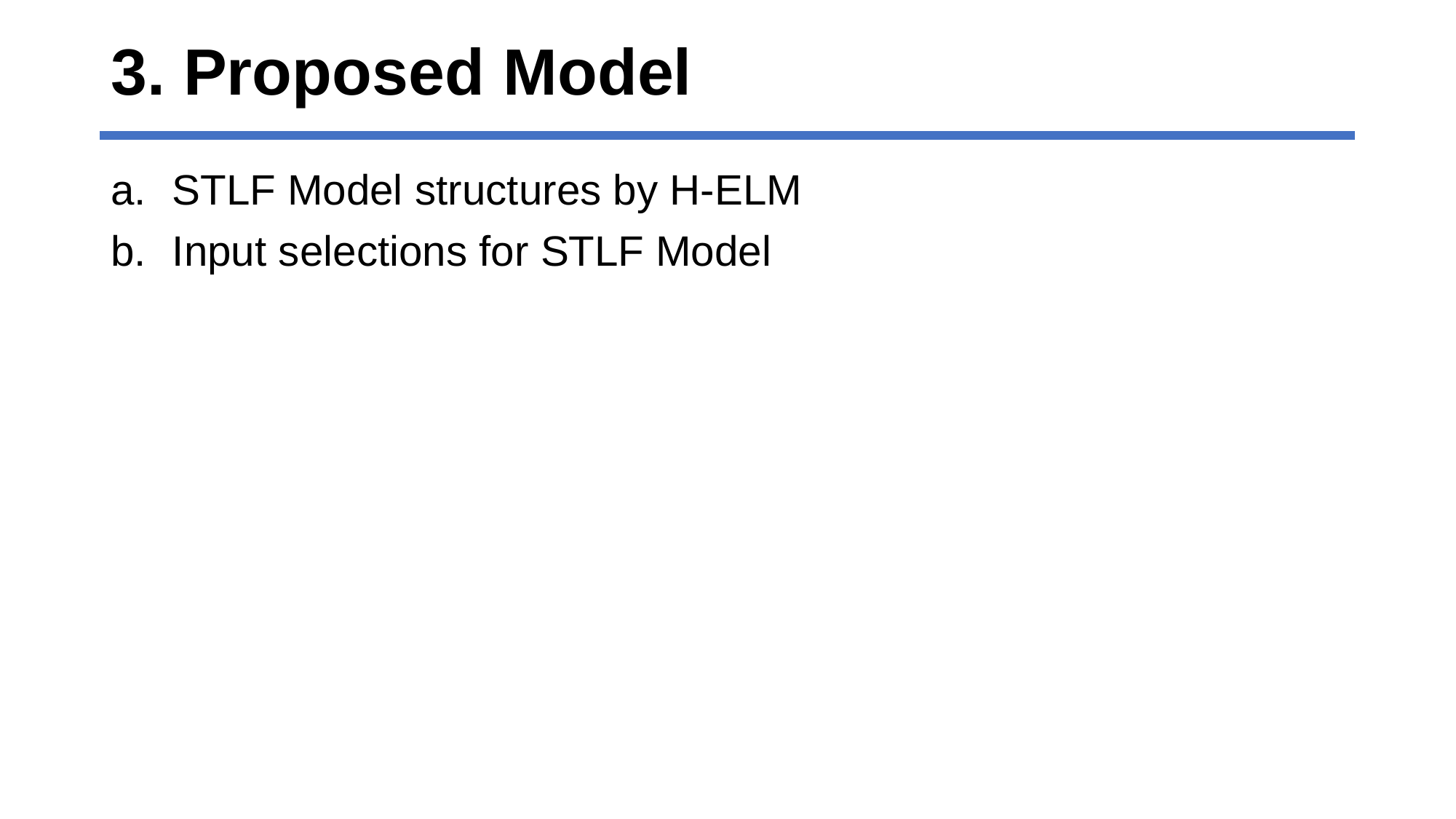

# 3. Proposed Model
STLF Model structures by H-ELM
Input selections for STLF Model